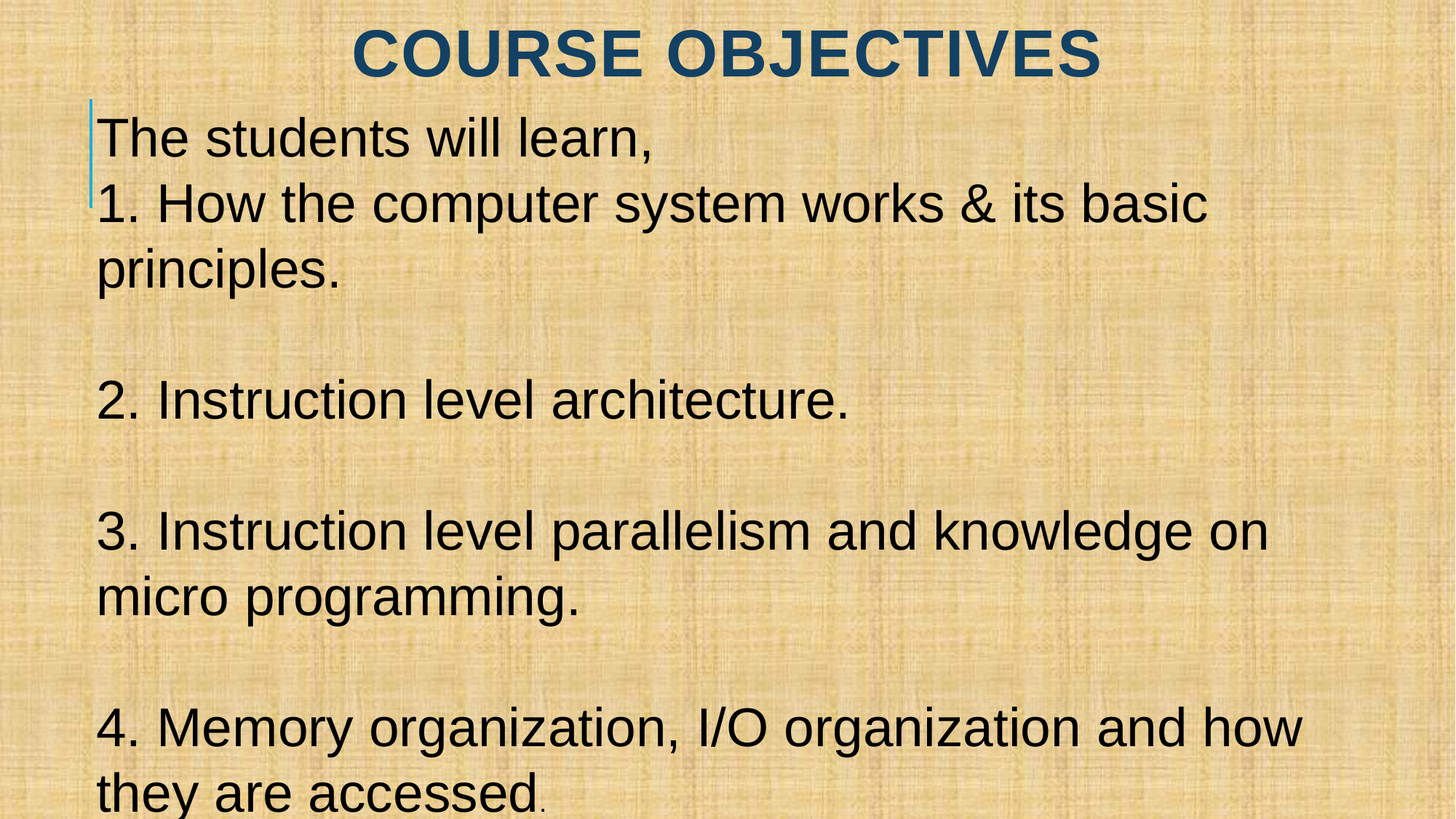

# Course objectives
The students will learn,
1. How the computer system works & its basic principles.

2. Instruction level architecture.

3. Instruction level parallelism and knowledge on micro programming.

4. Memory organization, I/O organization and how they are accessed.